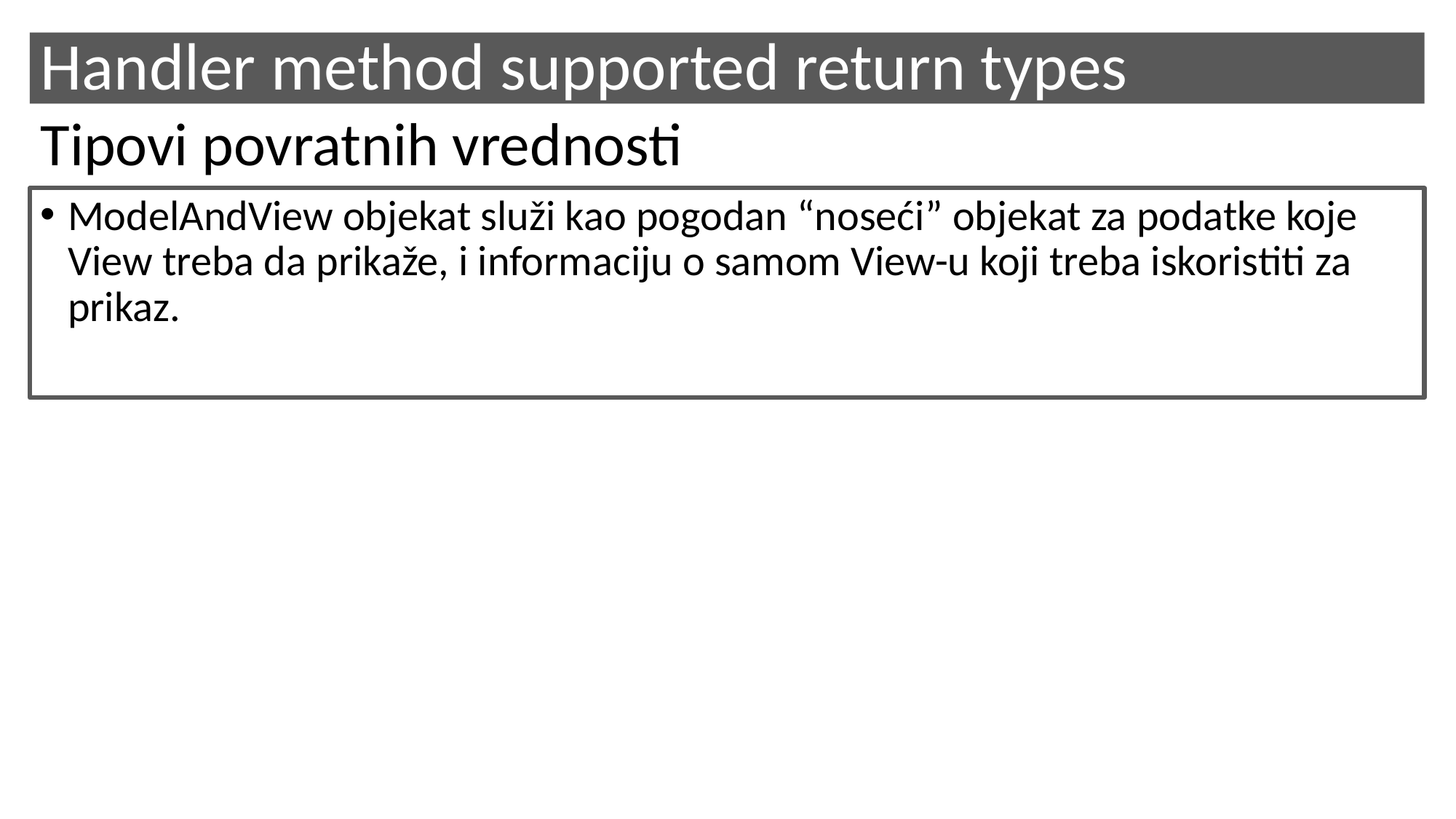

Handler method supported return types
Tipovi povratnih vrednosti
ModelAndView objekat služi kao pogodan “noseći” objekat za podatke koje View treba da prikaže, i informaciju o samom View-u koji treba iskoristiti za prikaz.